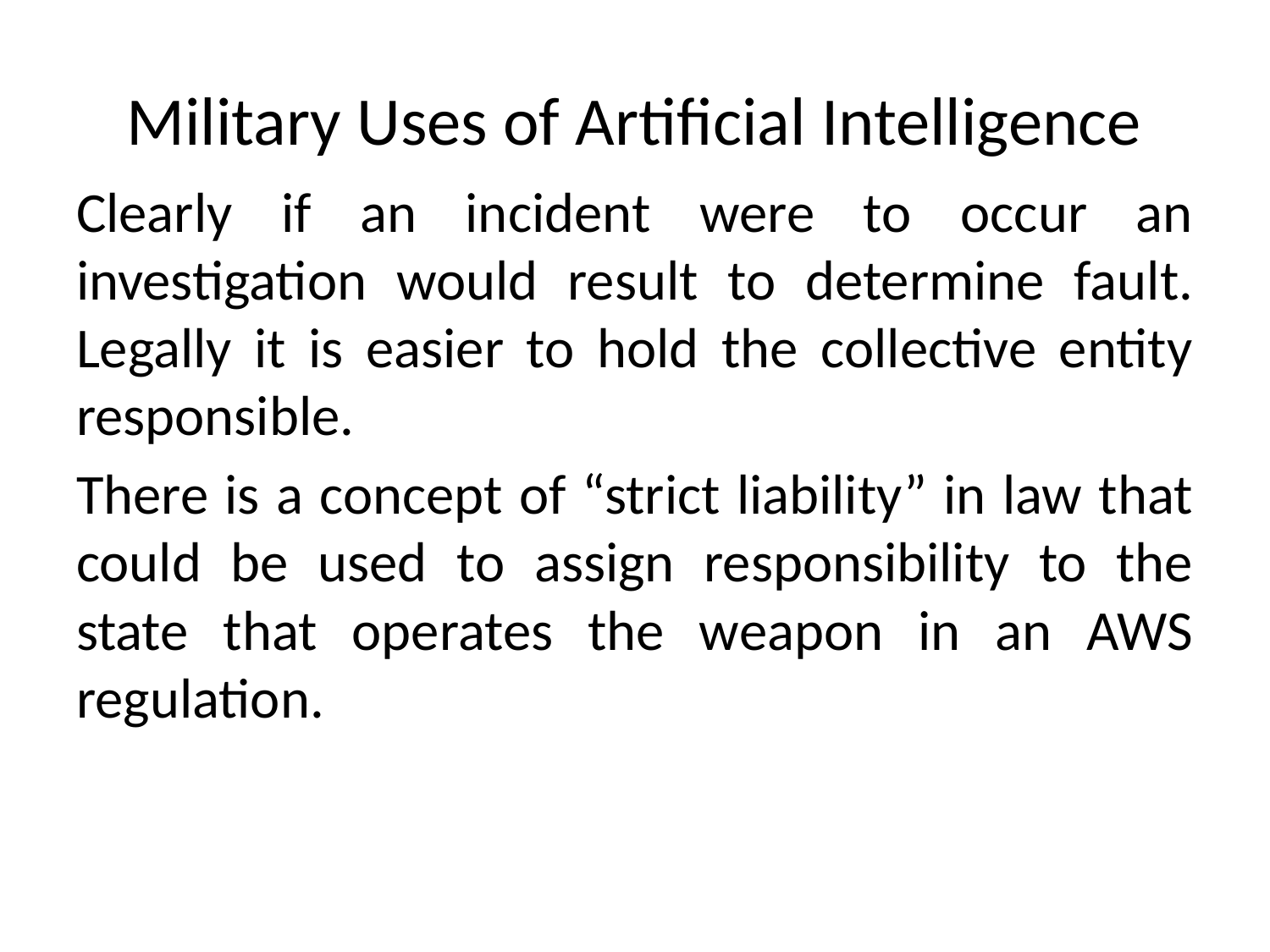

# Military Uses of Artificial Intelligence
Clearly if an incident were to occur an investigation would result to determine fault. Legally it is easier to hold the collective entity responsible.
There is a concept of “strict liability” in law that could be used to assign responsibility to the state that operates the weapon in an AWS regulation.